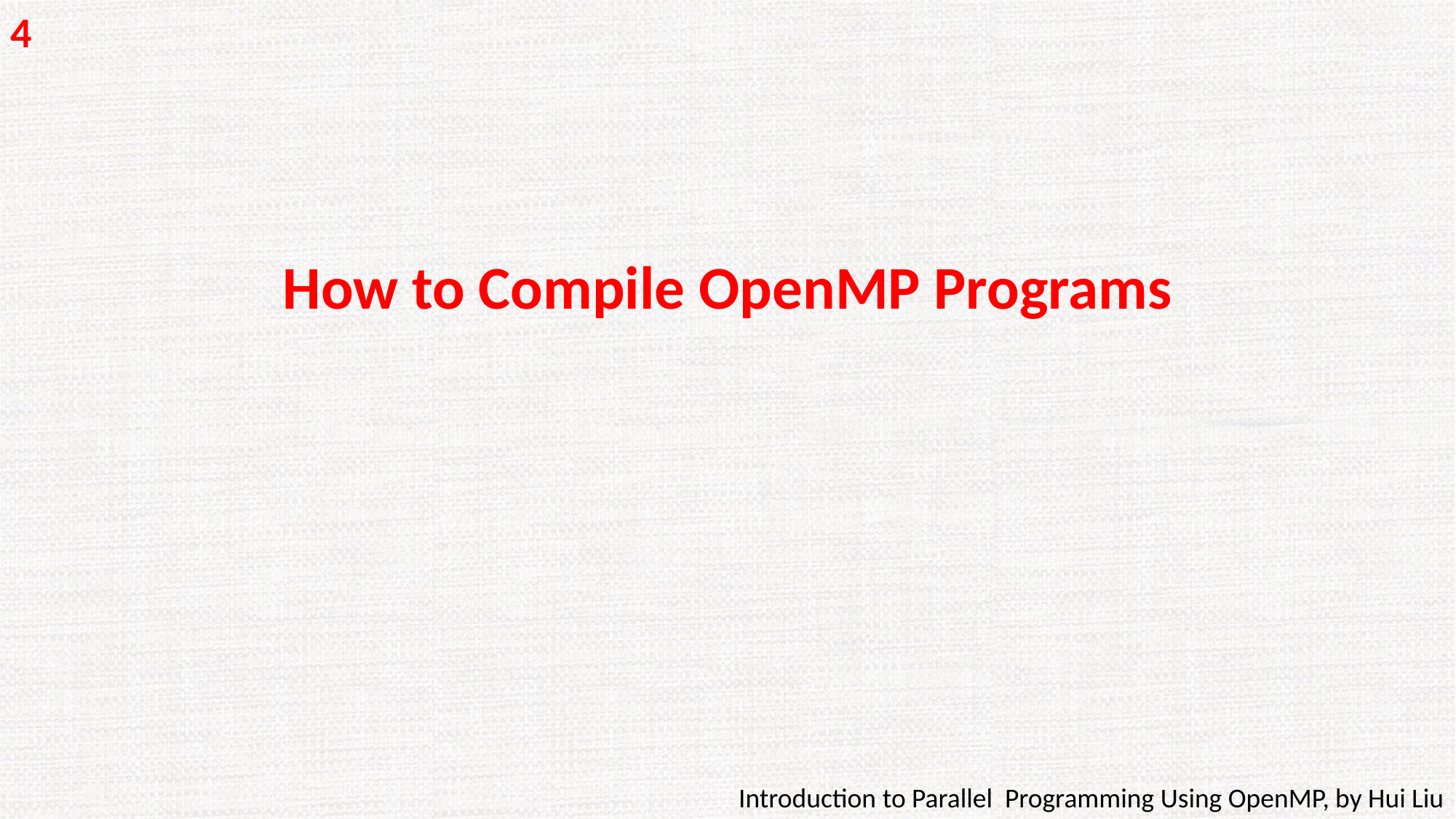

4
How to Compile OpenMP Programs
Introduction to Parallel  Programming Using OpenMP, by Hui Liu